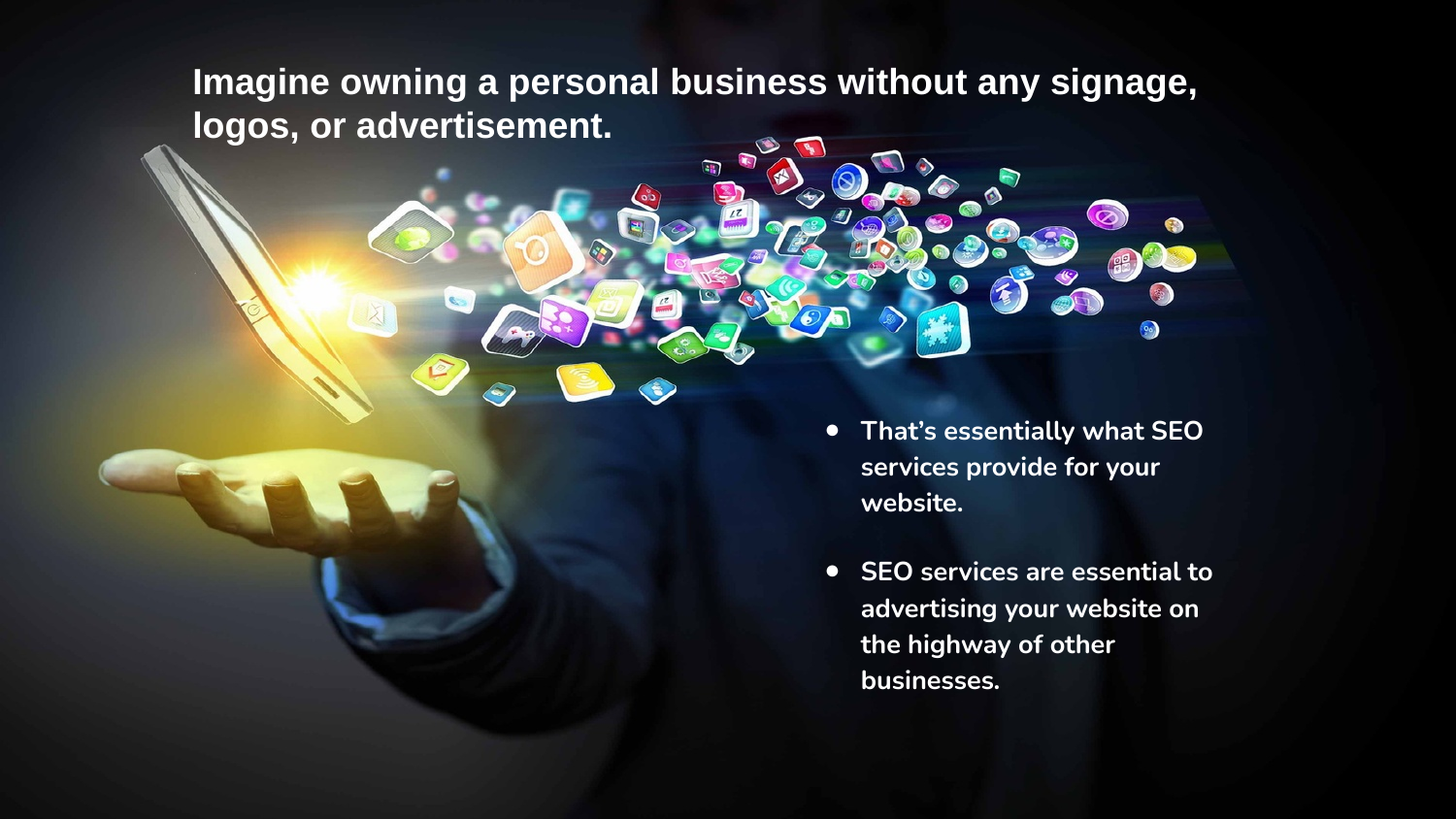

Imagine owning a personal business without any signage, logos, or advertisement.
That’s essentially what SEO services provide for your website.
SEO services are essential to advertising your website on the highway of other businesses.